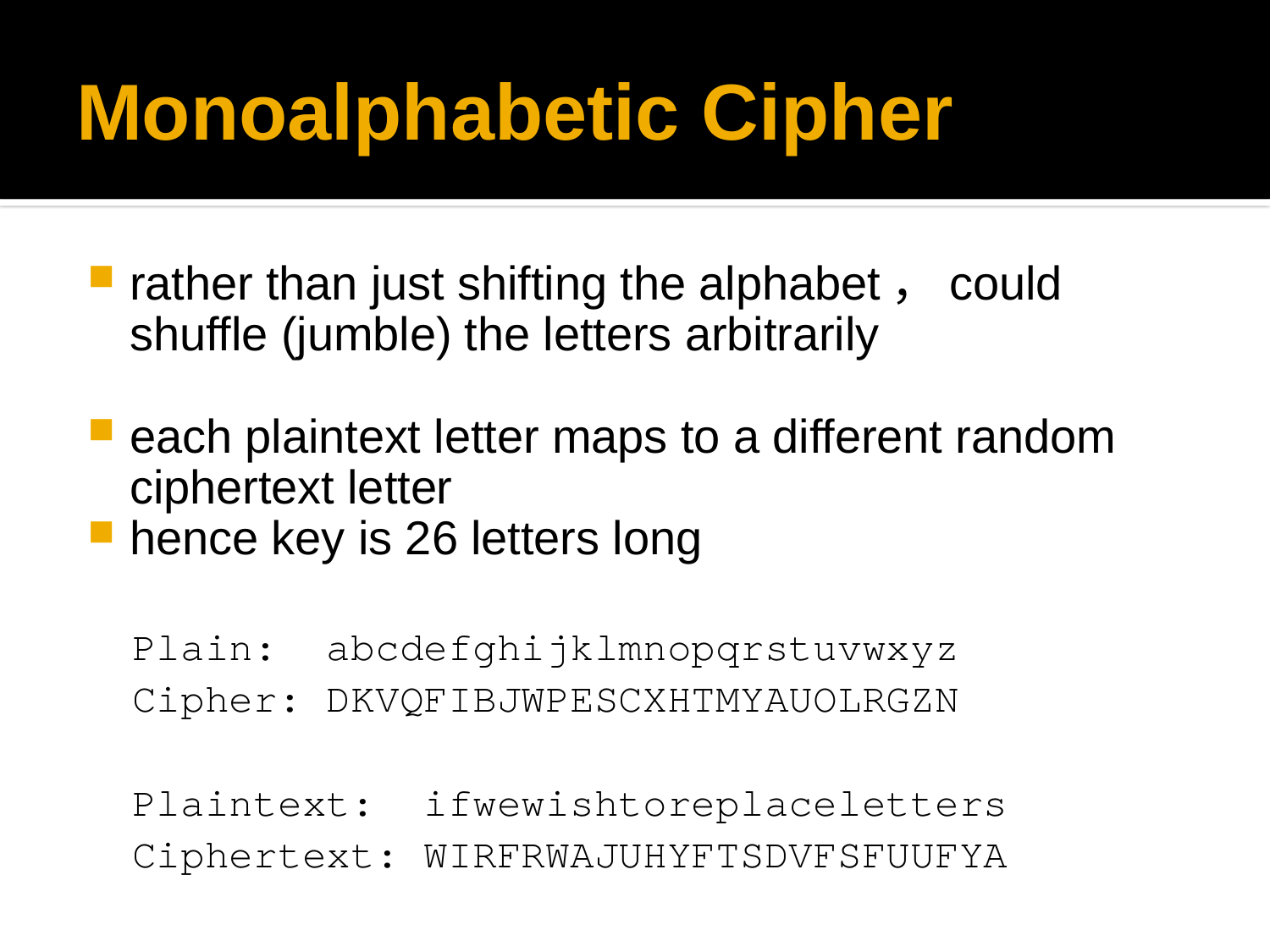

# Monoalphabetic Cipher
rather than just shifting the alphabet，could shuffle (jumble) the letters arbitrarily

each plaintext letter maps to a different random ciphertext letter
hence key is 26 letters long

Plain:  abcdefghijklmnopqrstuvwxyz
Cipher: DKVQFIBJWPESCXHTMYAUOLRGZN

Plaintext:  ifwewishtoreplaceletters
Ciphertext: WIRFRWAJUHYFTSDVFSFUUFYA